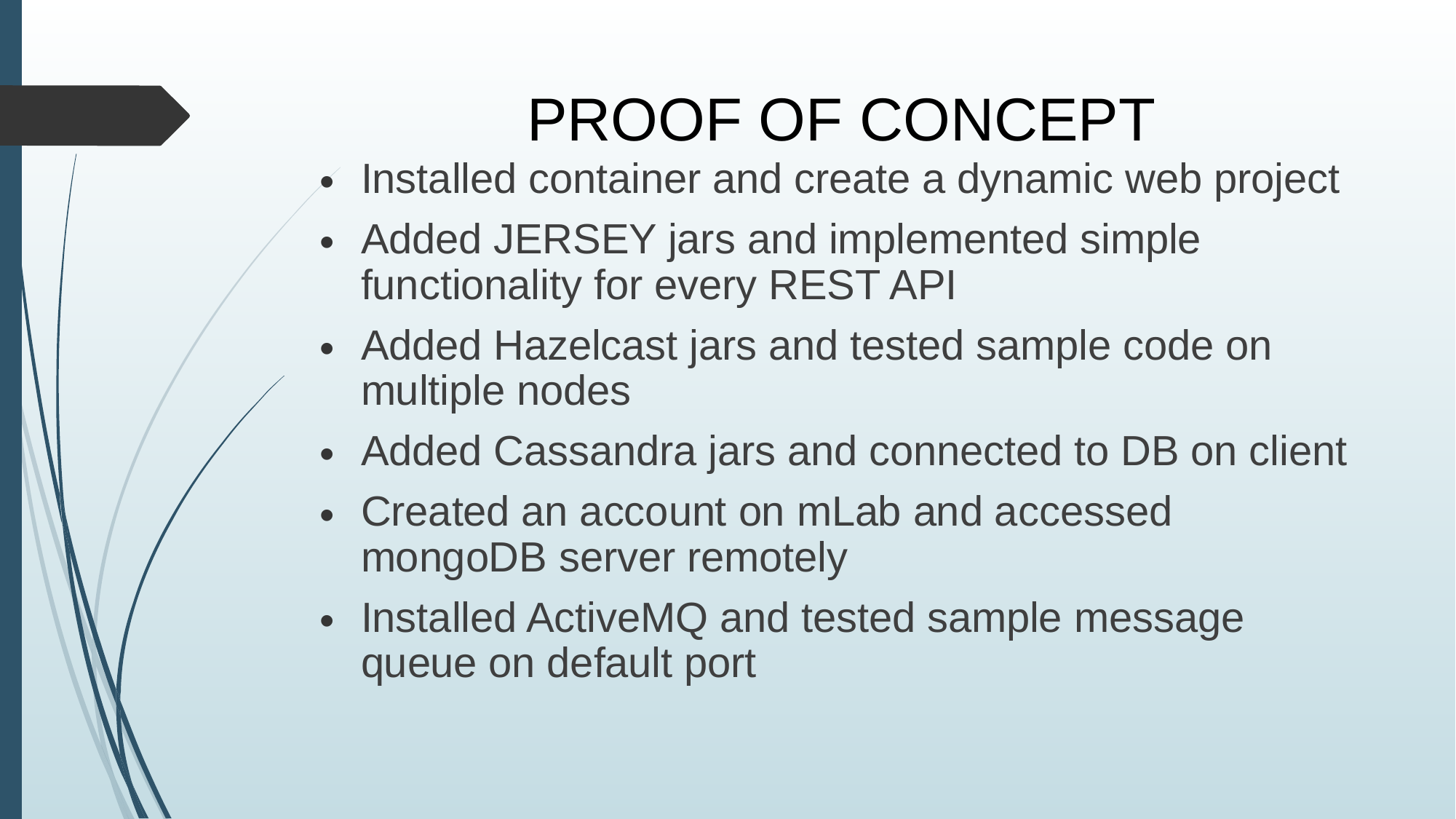

# PROOF OF CONCEPT
Installed container and create a dynamic web project
Added JERSEY jars and implemented simple functionality for every REST API
Added Hazelcast jars and tested sample code on multiple nodes
Added Cassandra jars and connected to DB on client
Created an account on mLab and accessed mongoDB server remotely
Installed ActiveMQ and tested sample message queue on default port